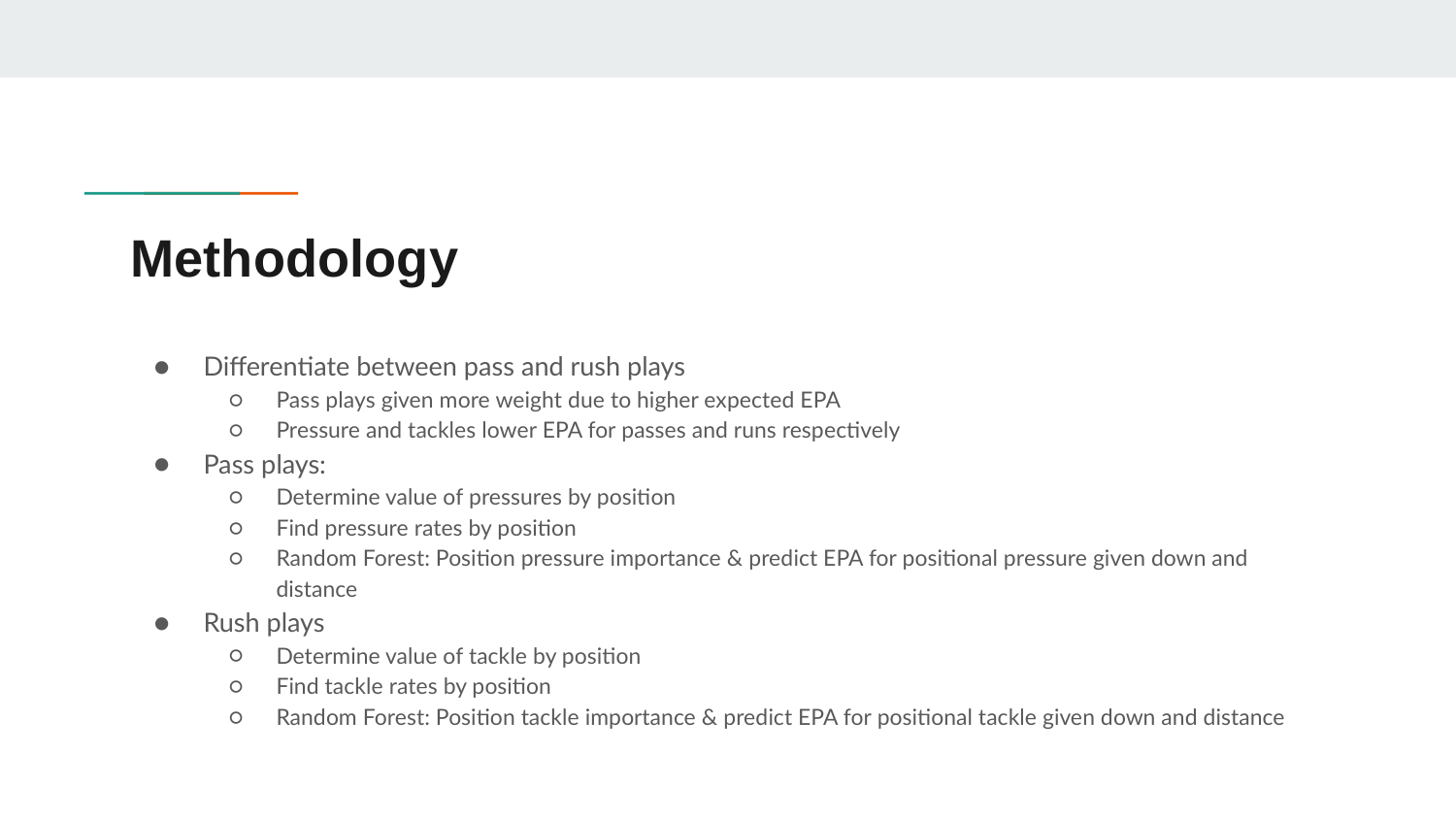

# Methodology
Differentiate between pass and rush plays
Pass plays given more weight due to higher expected EPA
Pressure and tackles lower EPA for passes and runs respectively
Pass plays:
Determine value of pressures by position
Find pressure rates by position
Random Forest: Position pressure importance & predict EPA for positional pressure given down and distance
Rush plays
Determine value of tackle by position
Find tackle rates by position
Random Forest: Position tackle importance & predict EPA for positional tackle given down and distance